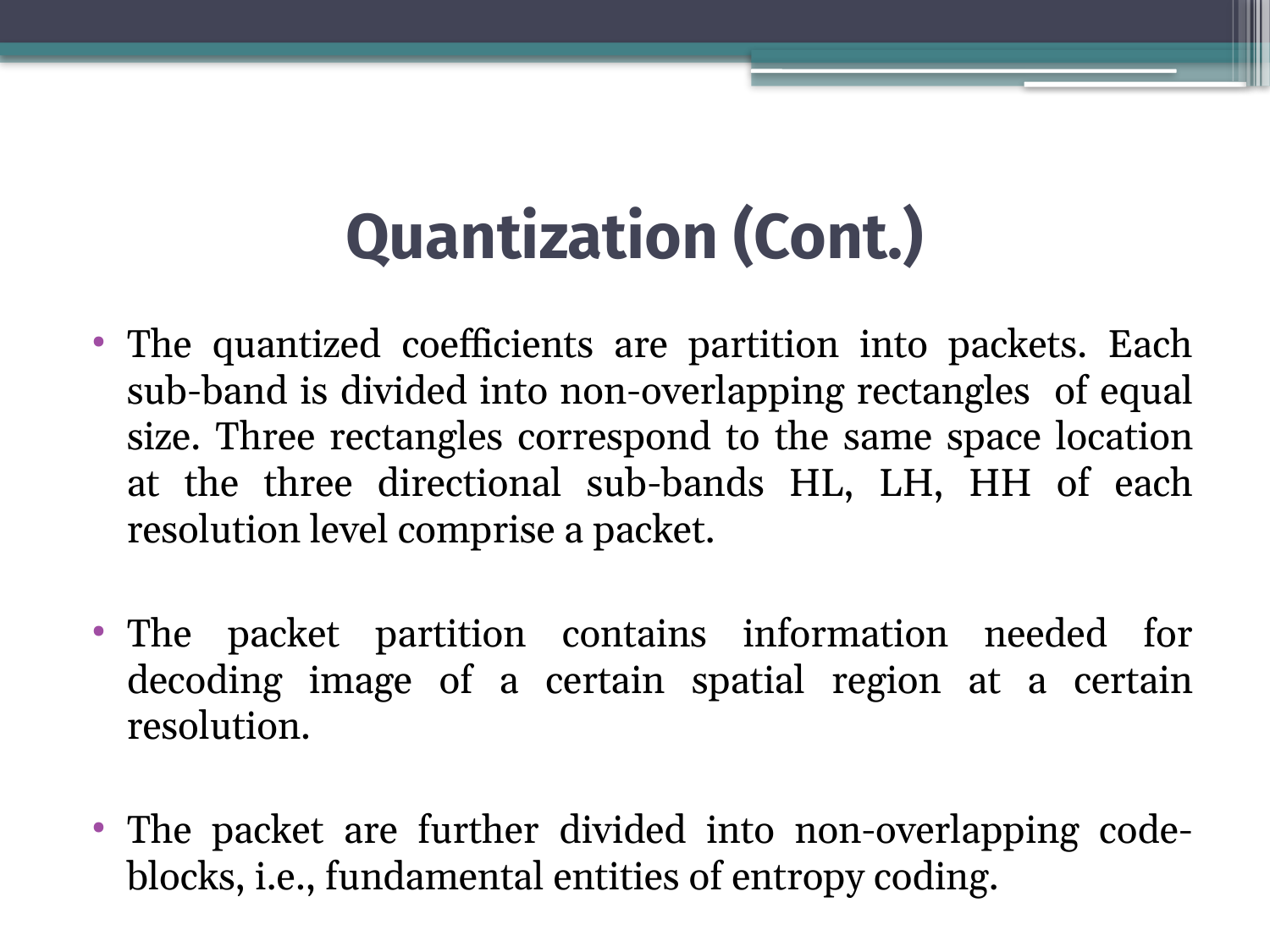

# Quantization (Cont.)
The quantized coefficients are partition into packets. Each sub-band is divided into non-overlapping rectangles  of equal size. Three rectangles correspond to the same space location at the three directional sub-bands HL, LH, HH of each resolution level comprise a packet.

The packet partition contains information needed for decoding image of a certain spatial region at a certain resolution.

The packet are further divided into non-overlapping code-blocks, i.e., fundamental entities of entropy coding.